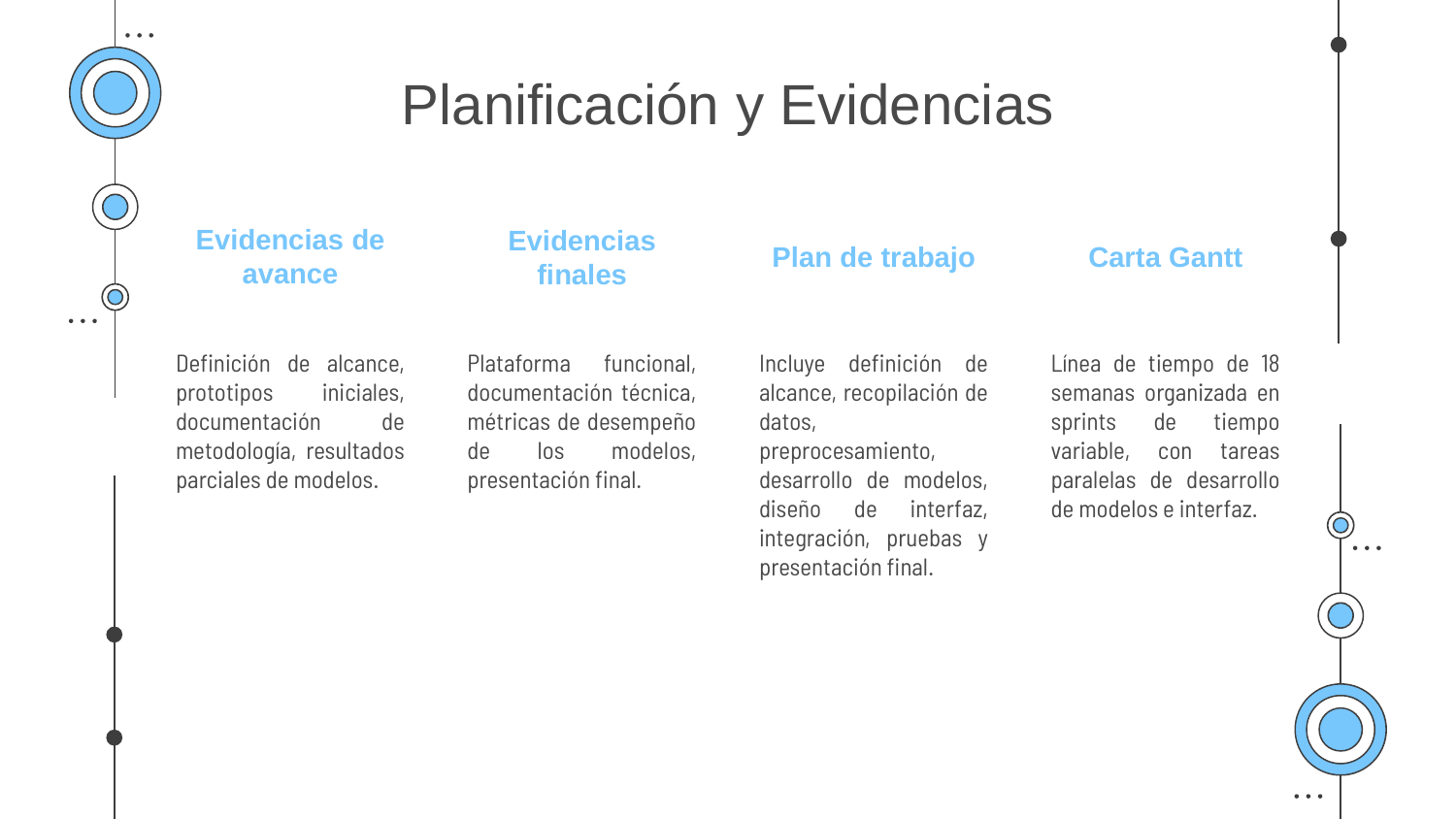

# Planificación y Evidencias
Evidencias de avance
Plan de trabajo
Carta Gantt
Evidencias finales
Línea de tiempo de 18 semanas organizada en sprints de tiempo variable, con tareas paralelas de desarrollo de modelos e interfaz.
Incluye definición de alcance, recopilación de datos, preprocesamiento, desarrollo de modelos, diseño de interfaz, integración, pruebas y presentación final.
Plataforma funcional, documentación técnica, métricas de desempeño de los modelos, presentación final.
Definición de alcance, prototipos iniciales, documentación de metodología, resultados parciales de modelos.